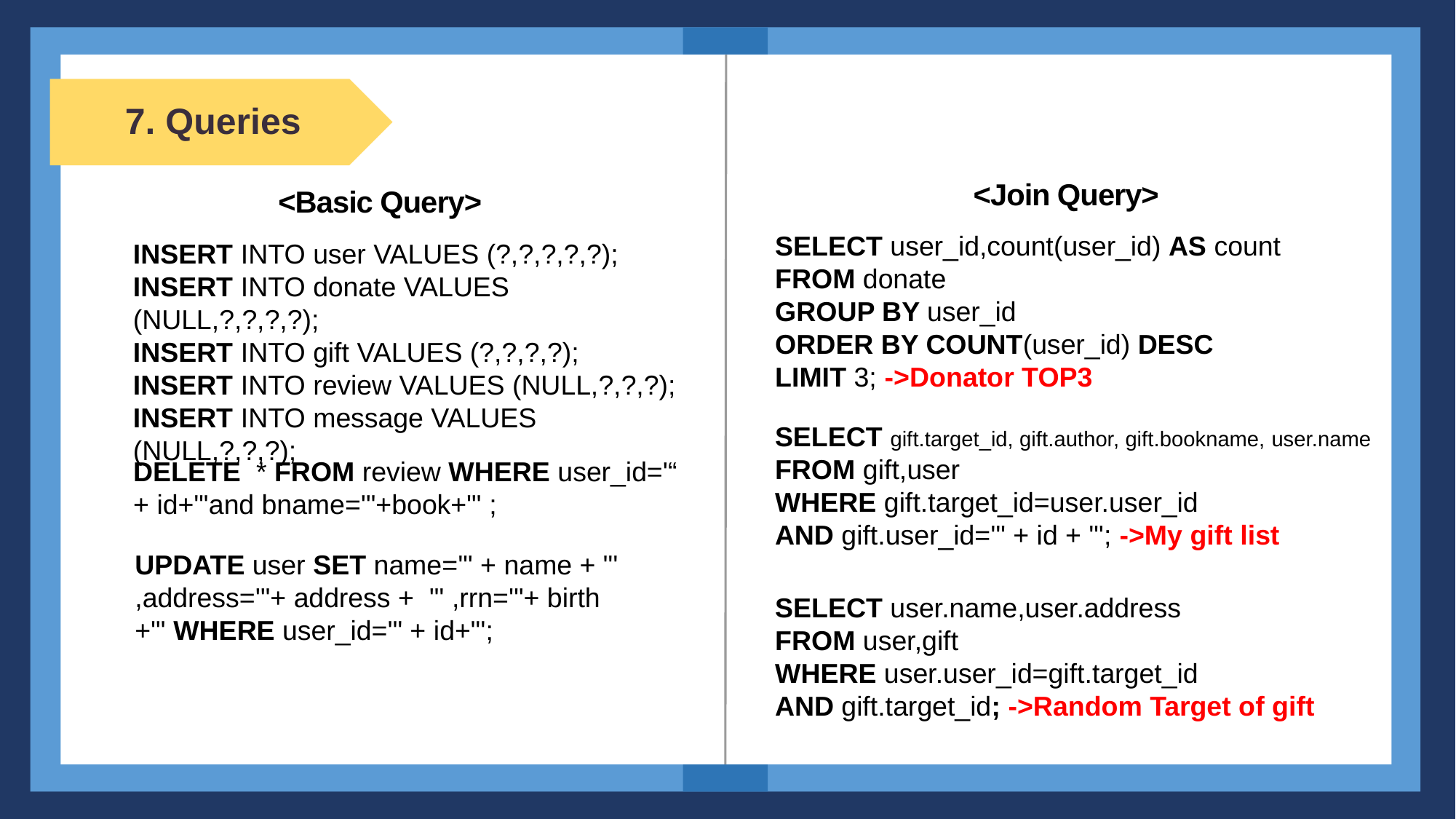

7. Queries
<Join Query>
<Basic Query>
SELECT user_id,count(user_id) AS count
FROM donate
GROUP BY user_id
ORDER BY COUNT(user_id) DESC
LIMIT 3; ->Donator TOP3
INSERT INTO user VALUES (?,?,?,?,?);
INSERT INTO donate VALUES (NULL,?,?,?,?);
INSERT INTO gift VALUES (?,?,?,?);
INSERT INTO review VALUES (NULL,?,?,?);
INSERT INTO message VALUES (NULL,?,?,?);
SELECT gift.target_id, gift.author, gift.bookname, user.name
FROM gift,user
WHERE gift.target_id=user.user_id
AND gift.user_id='" + id + "'; ->My gift list
DELETE  * FROM review WHERE user_id='“
+ id+"'and bname='"+book+"' ;
UPDATE user SET name='" + name + "'
,address='"+ address +  "' ,rrn='"+ birth
+"' WHERE user_id='" + id+"';
SELECT user.name,user.address
FROM user,gift
WHERE user.user_id=gift.target_id
AND gift.target_id; ->Random Target of gift